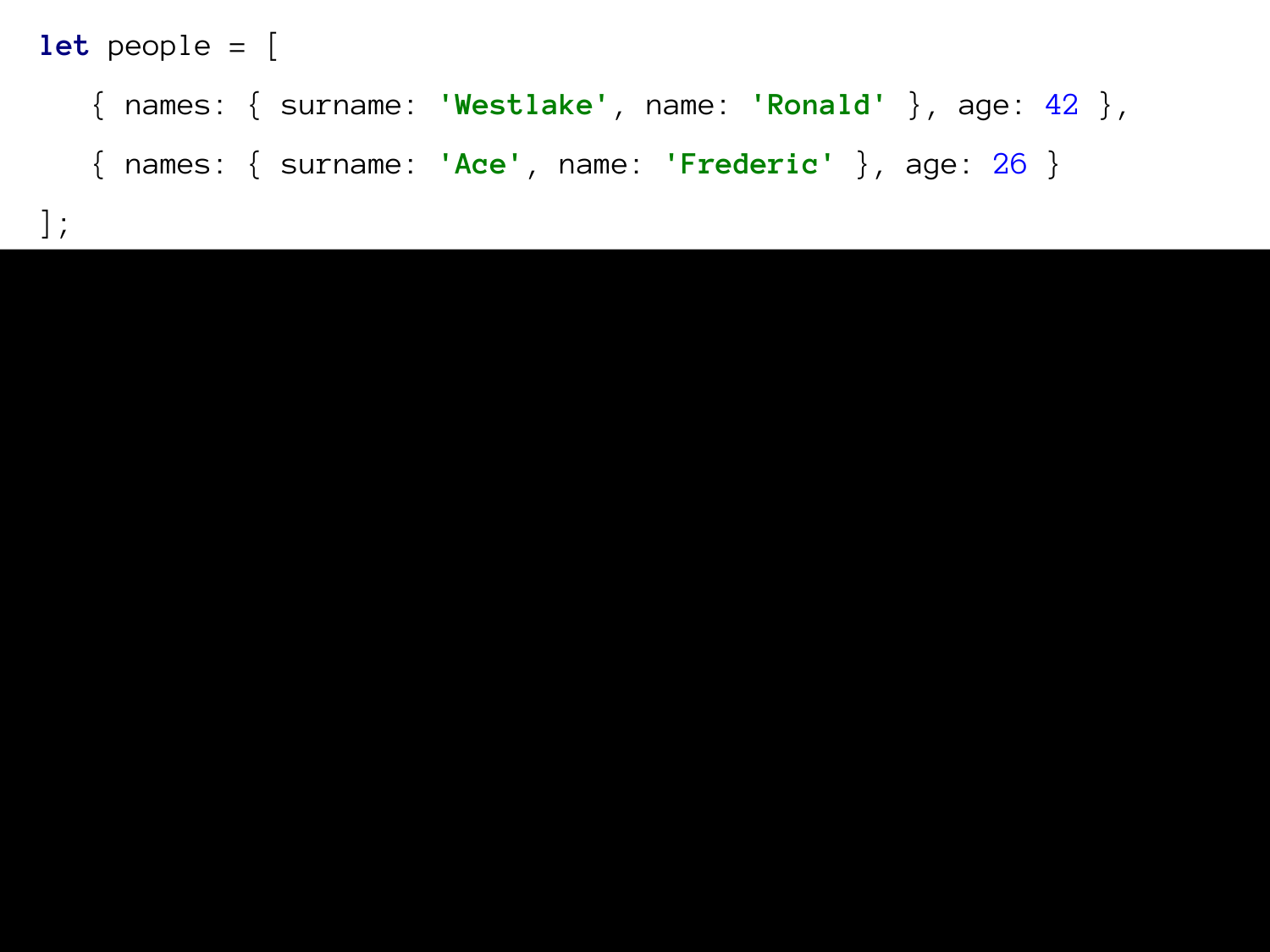

|let people = [
|   { names: { surname: 'Westlake', name: 'Ronald' }, age: 42 },
|   { names: { surname: 'Ace', name: 'Frederic' }, age: 26 }
|];